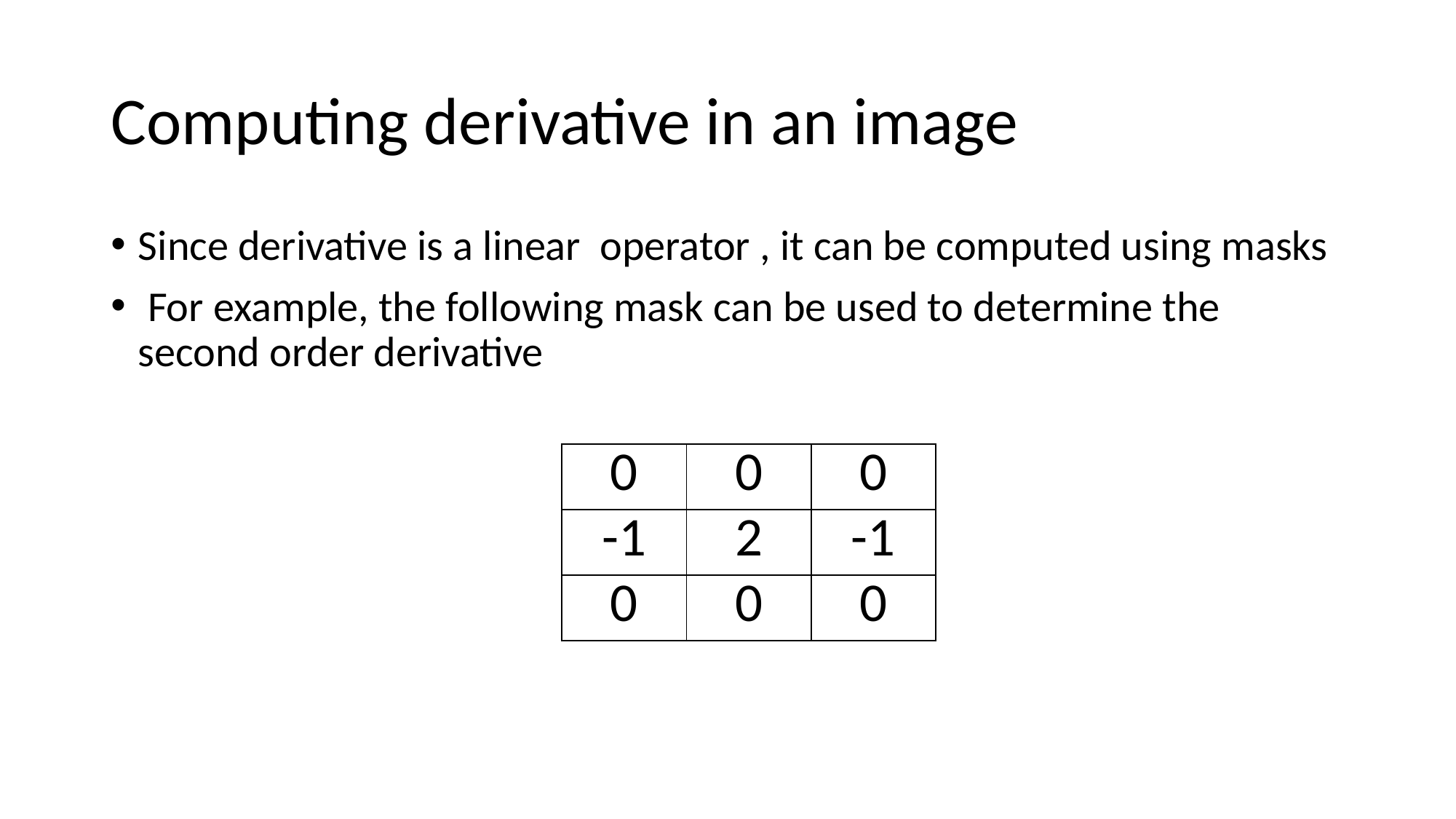

# Computing derivative in an image
Since derivative is a linear  operator , it can be computed using masks
 For example, the following mask can be used to determine the second order derivative

| 0 | 0 | 0 |
| --- | --- | --- |
| -1 | 2 | -1 |
| 0 | 0 | 0 |